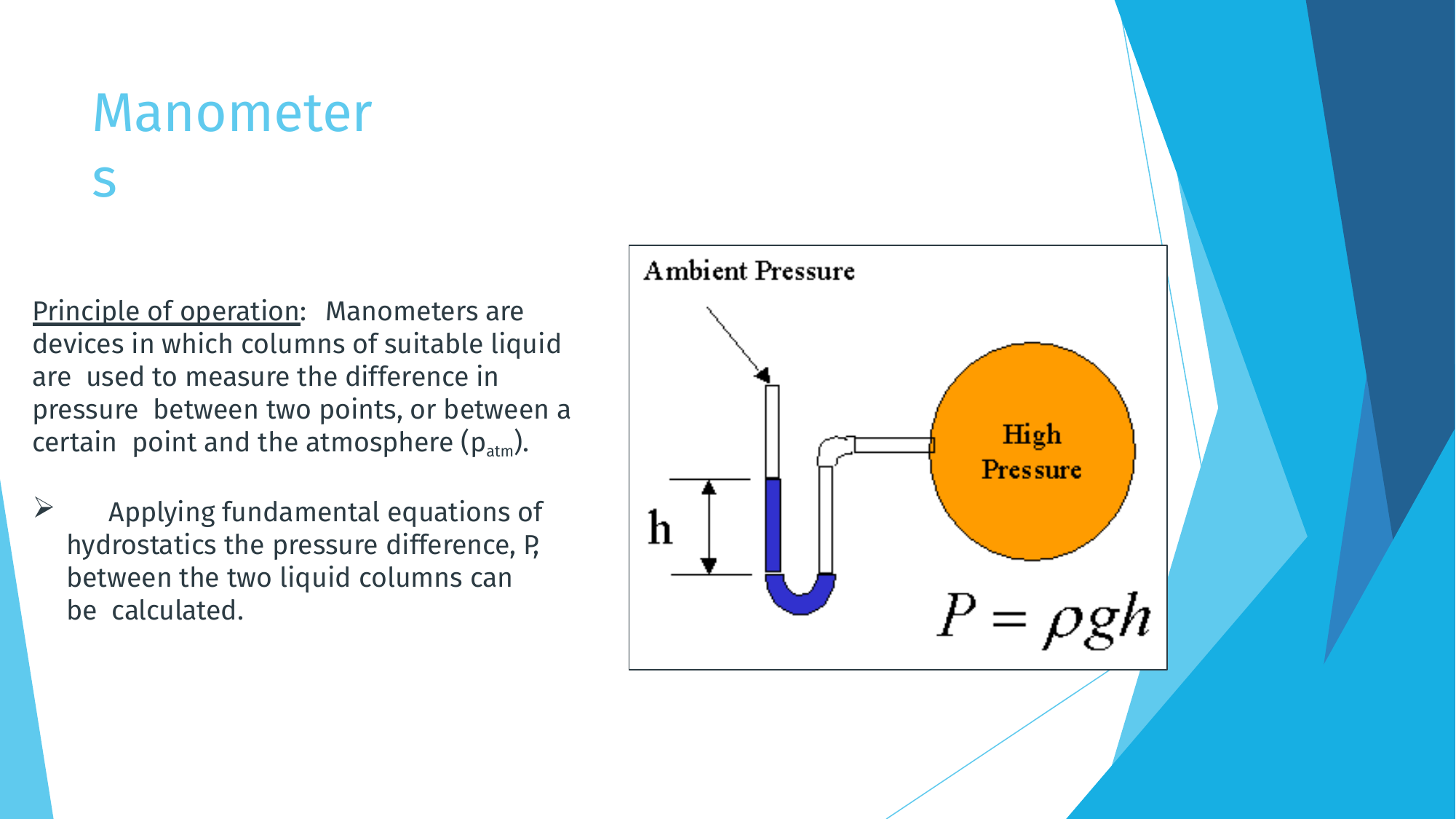

# Manometers

Principle of operation:	Manometers are  devices in which columns of suitable liquid are  used to measure the difference in pressure  between two points, or between a certain  point and the atmosphere (patm).

	Applying fundamental equations of  hydrostatics the pressure difference, P,  between the two liquid columns can be  calculated.